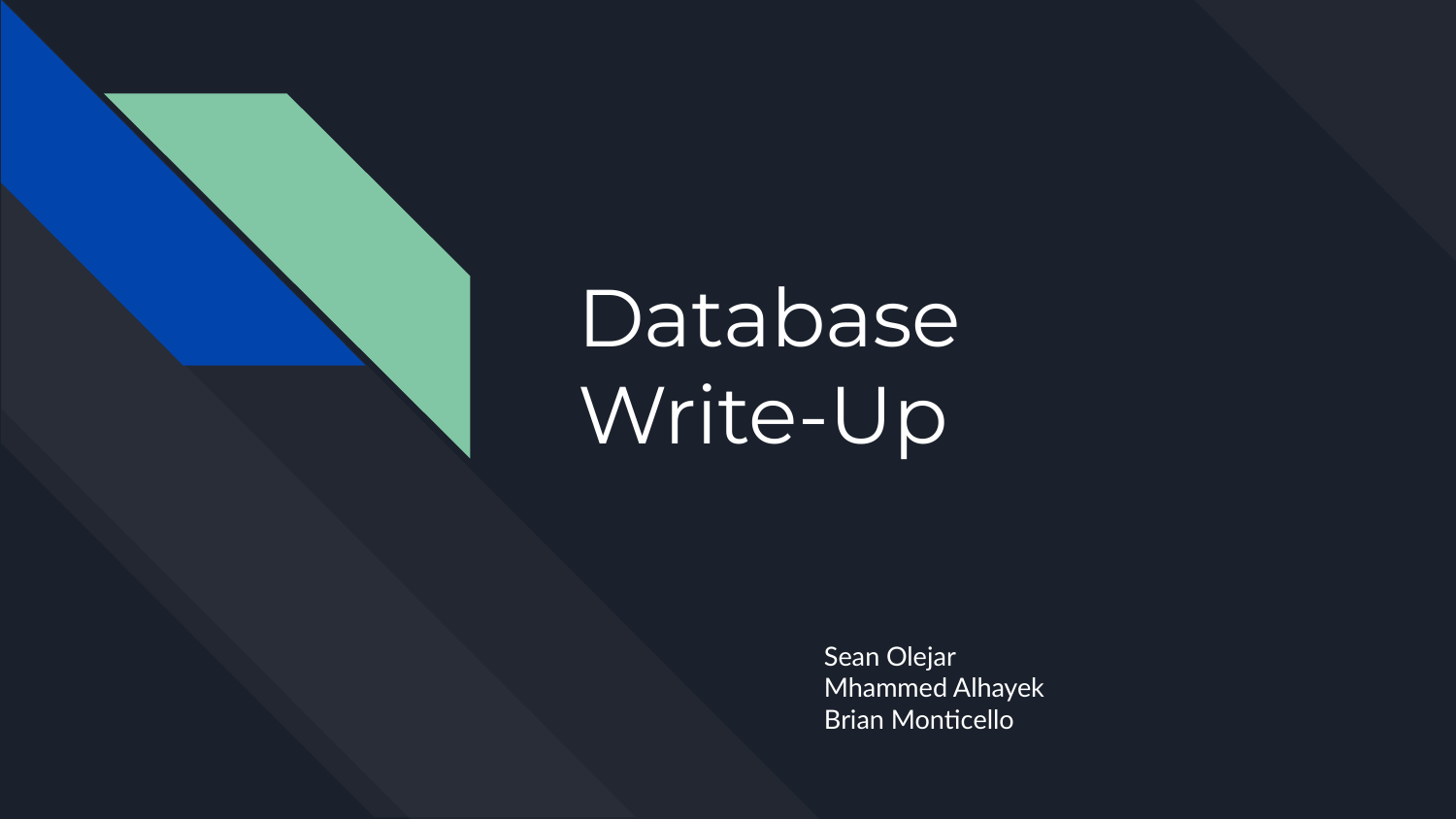

# Database
Write-Up
Sean Olejar
Mhammed Alhayek
Brian Monticello